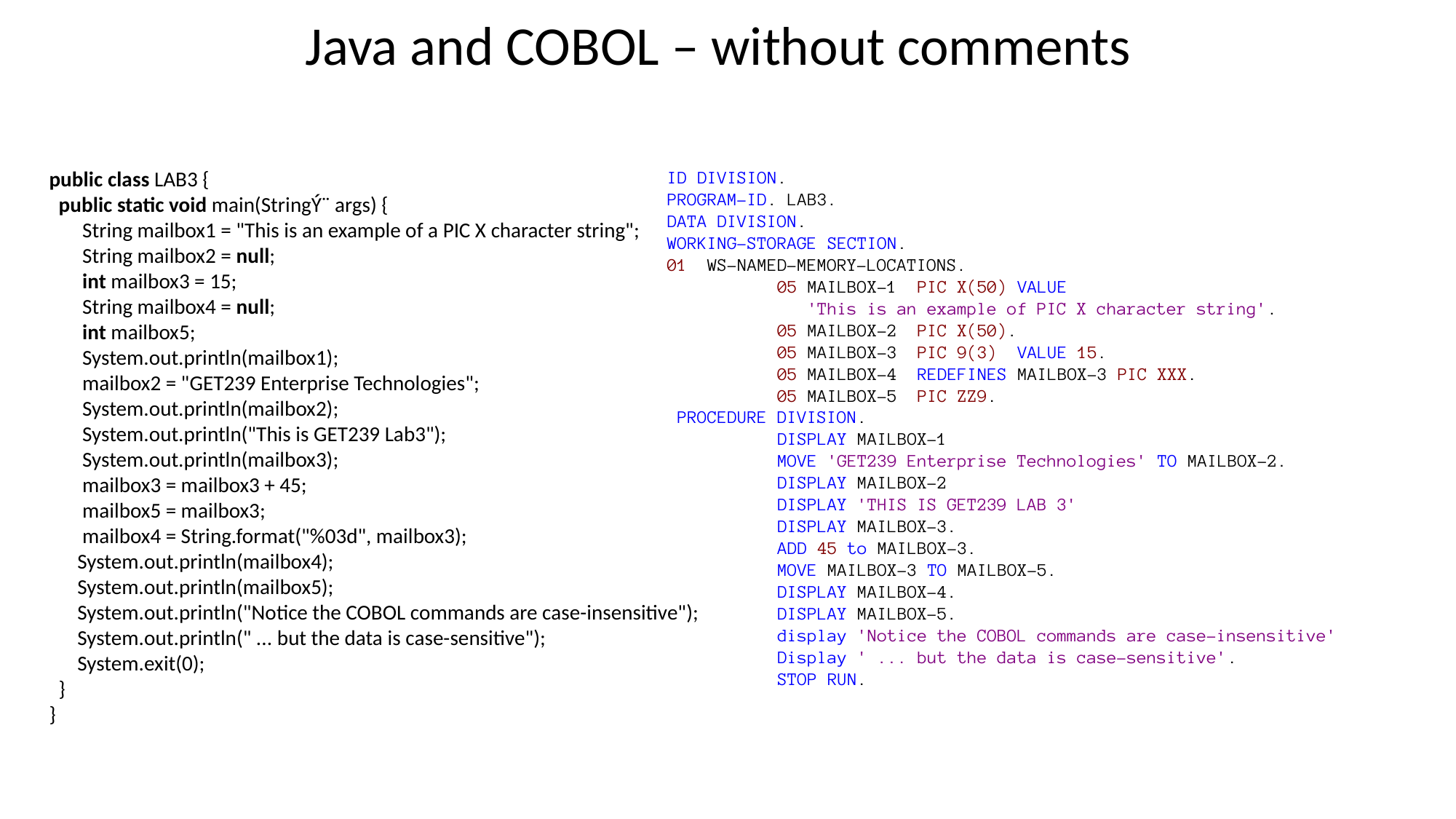

# Java and COBOL – without comments
public class LAB3 {
  public static void main(StringÝ¨ args) {
       String mailbox1 = "This is an example of a PIC X character string";
       String mailbox2 = null;
       int mailbox3 = 15;
       String mailbox4 = null;
       int mailbox5;
       System.out.println(mailbox1);
       mailbox2 = "GET239 Enterprise Technologies";
       System.out.println(mailbox2);
       System.out.println("This is GET239 Lab3");
       System.out.println(mailbox3);
       mailbox3 = mailbox3 + 45;
       mailbox5 = mailbox3;
       mailbox4 = String.format("%03d", mailbox3);
      System.out.println(mailbox4);
      System.out.println(mailbox5);
      System.out.println("Notice the COBOL commands are case-insensitive");
      System.out.println(" ... but the data is case-sensitive");
      System.exit(0);
  }
}
ID DIVISION.
PROGRAM-ID. LAB3.
DATA DIVISION.
WORKING-STORAGE SECTION.
01  WS-NAMED-MEMORY-LOCATIONS.
           05 MAILBOX-1  PIC X(50) VALUE
              'This is an example of PIC X character string'.
           05 MAILBOX-2  PIC X(50).
           05 MAILBOX-3  PIC 9(3)  VALUE 15.
           05 MAILBOX-4  REDEFINES MAILBOX-3 PIC XXX.
           05 MAILBOX-5  PIC ZZ9.
 PROCEDURE DIVISION.
           DISPLAY MAILBOX-1
           MOVE 'GET239 Enterprise Technologies' TO MAILBOX-2.
           DISPLAY MAILBOX-2
           DISPLAY 'THIS IS GET239 LAB 3'
           DISPLAY MAILBOX-3.
           ADD 45 to MAILBOX-3.
           MOVE MAILBOX-3 TO MAILBOX-5.
           DISPLAY MAILBOX-4.
           DISPLAY MAILBOX-5.
           display 'Notice the COBOL commands are case-insensitive'
           Display ' ... but the data is case-sensitive'.
           STOP RUN.